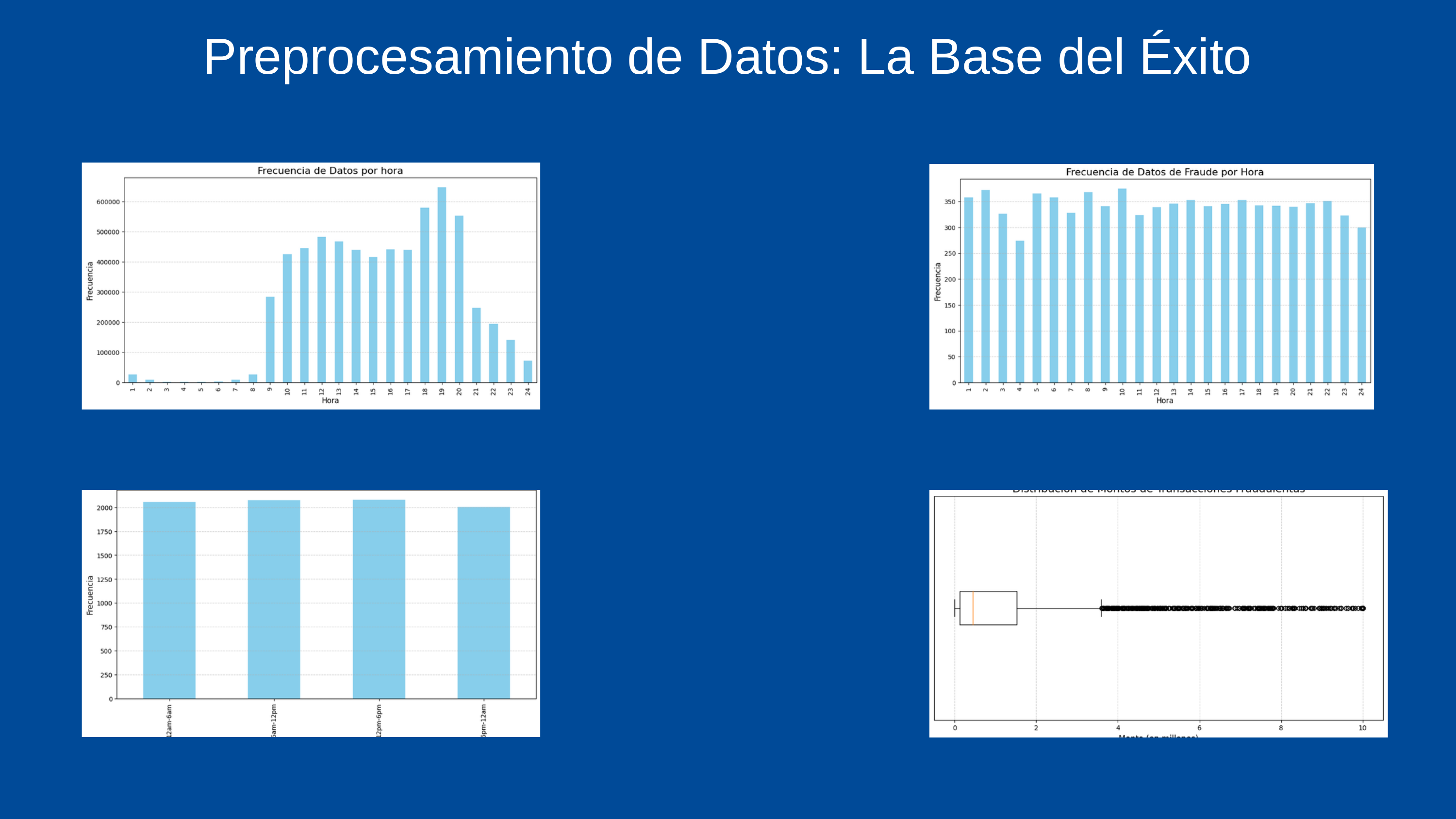

Preprocesamiento de Datos: La Base del Éxito